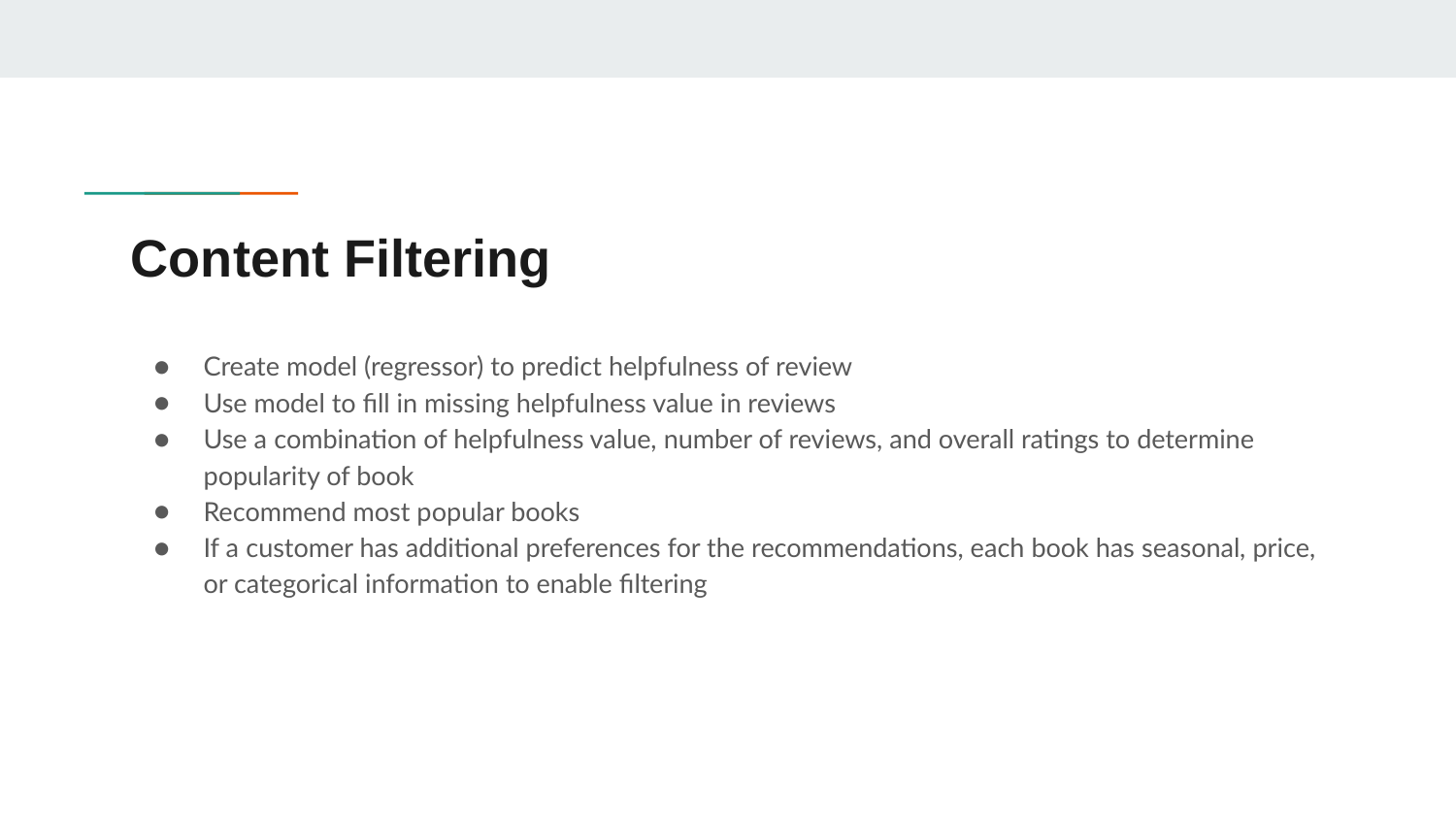

# Content Filtering
Create model (regressor) to predict helpfulness of review
Use model to fill in missing helpfulness value in reviews
Use a combination of helpfulness value, number of reviews, and overall ratings to determine popularity of book
Recommend most popular books
If a customer has additional preferences for the recommendations, each book has seasonal, price, or categorical information to enable filtering